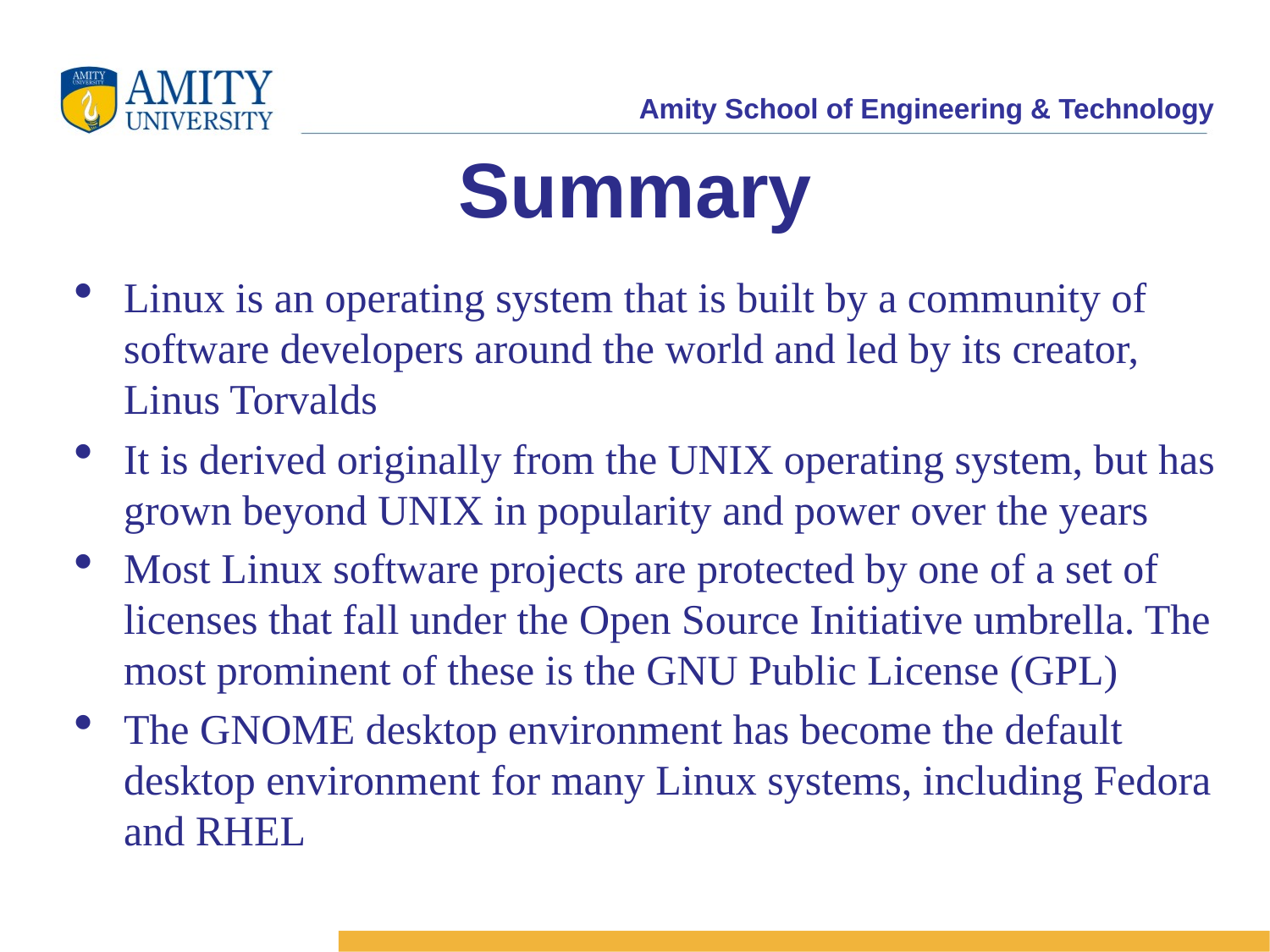

Summary
Linux is an operating system that is built by a community of software developers around the world and led by its creator, Linus Torvalds
It is derived originally from the UNIX operating system, but has grown beyond UNIX in popularity and power over the years
Most Linux software projects are protected by one of a set of licenses that fall under the Open Source Initiative umbrella. The most prominent of these is the GNU Public License (GPL)
The GNOME desktop environment has become the default desktop environment for many Linux systems, including Fedora and RHEL